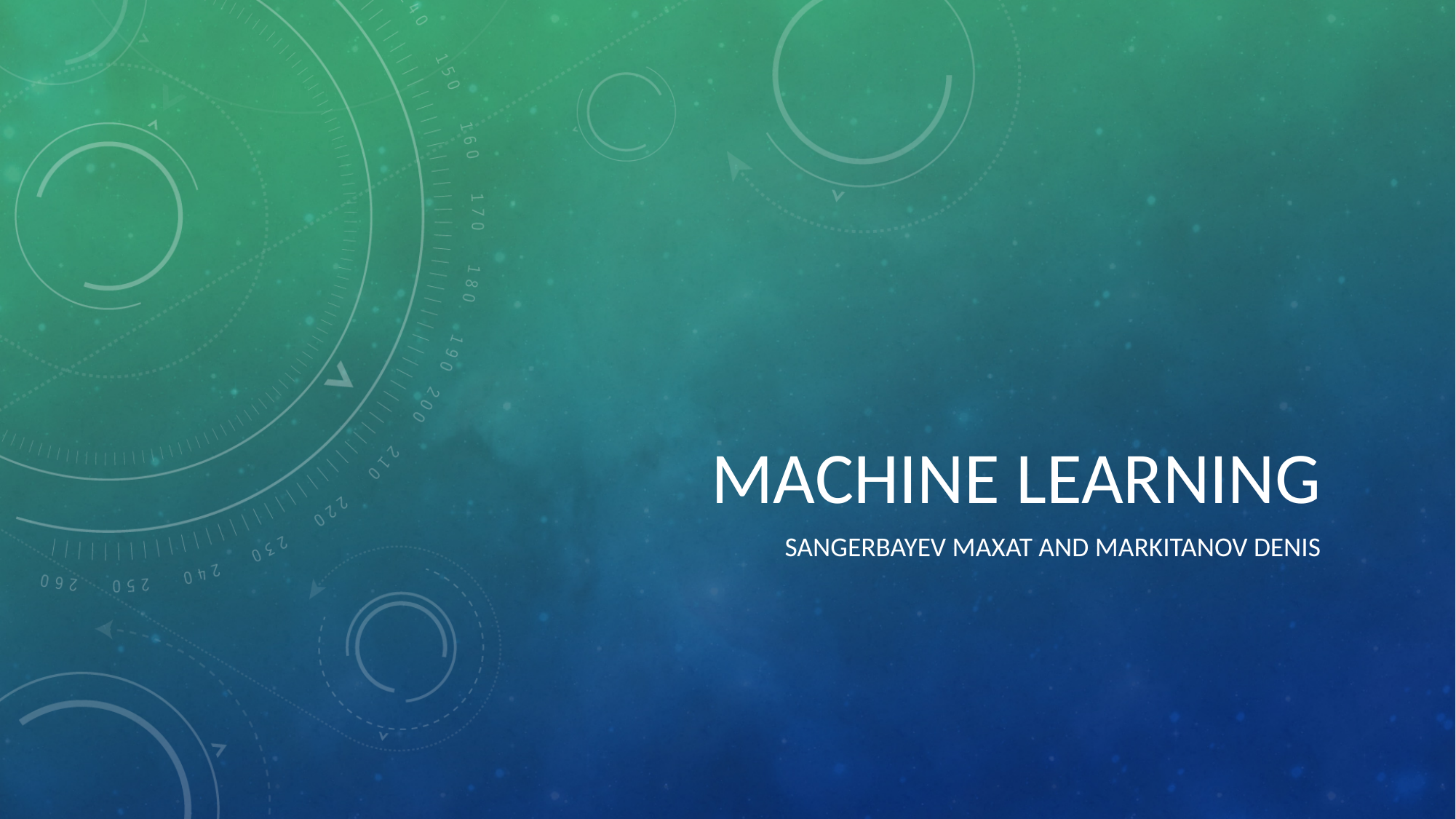

# Machine learning
Sangerbayev maxat and markitanov denis